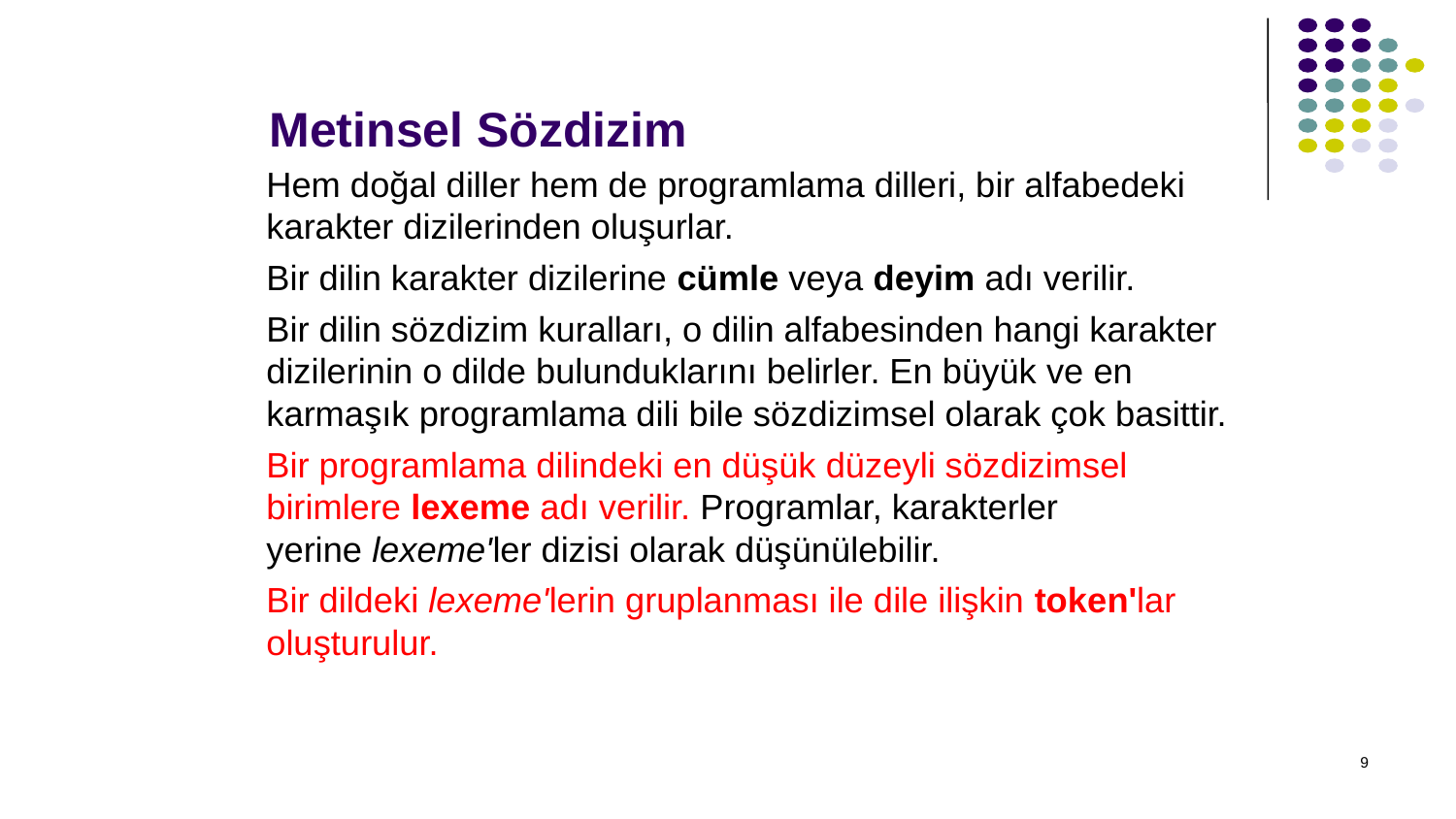

# Metinsel Sözdizim
Hem doğal diller hem de programlama dilleri, bir alfabedeki karakter dizilerinden oluşurlar.
Bir dilin karakter dizilerine cümle veya deyim adı verilir.
Bir dilin sözdizim kuralları, o dilin alfabesinden hangi karakter dizilerinin o dilde bulunduklarını belirler. En büyük ve en karmaşık programlama dili bile sözdizimsel olarak çok basittir.
Bir programlama dilindeki en düşük düzeyli sözdizimsel birimlere lexeme adı verilir. Programlar, karakterler yerine lexeme'ler dizisi olarak düşünülebilir.
Bir dildeki lexeme'lerin gruplanması ile dile ilişkin token'lar oluşturulur.
9